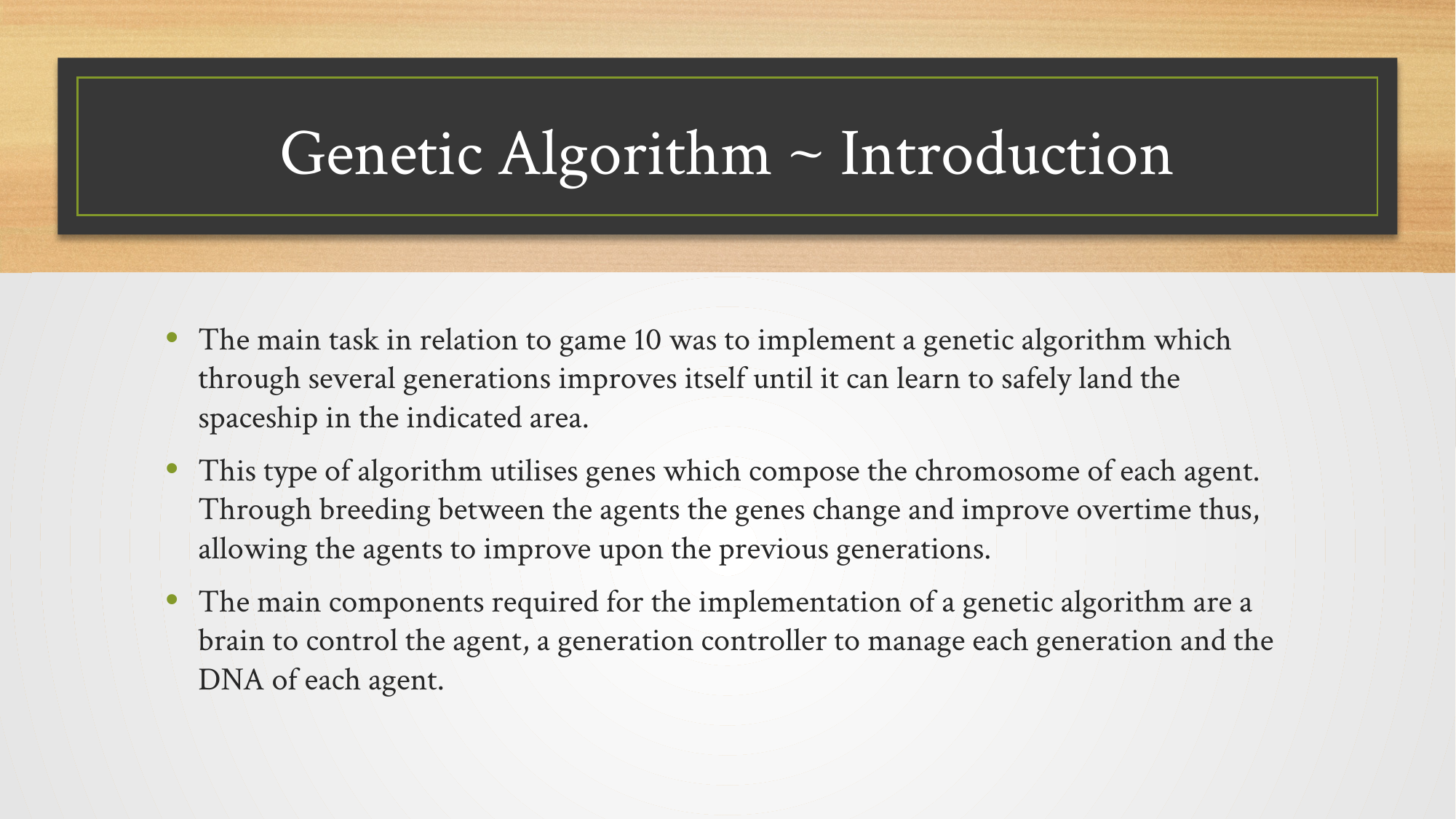

# Genetic Algorithm ~ Introduction

The main task in relation to game 10 was to implement a genetic algorithm which through several generations improves itself until it can learn to safely land the spaceship in the indicated area.
This type of algorithm utilises genes which compose the chromosome of each agent. Through breeding between the agents the genes change and improve overtime thus, allowing the agents to improve upon the previous generations.
The main components required for the implementation of a genetic algorithm are a brain to control the agent, a generation controller to manage each generation and the DNA of each agent.